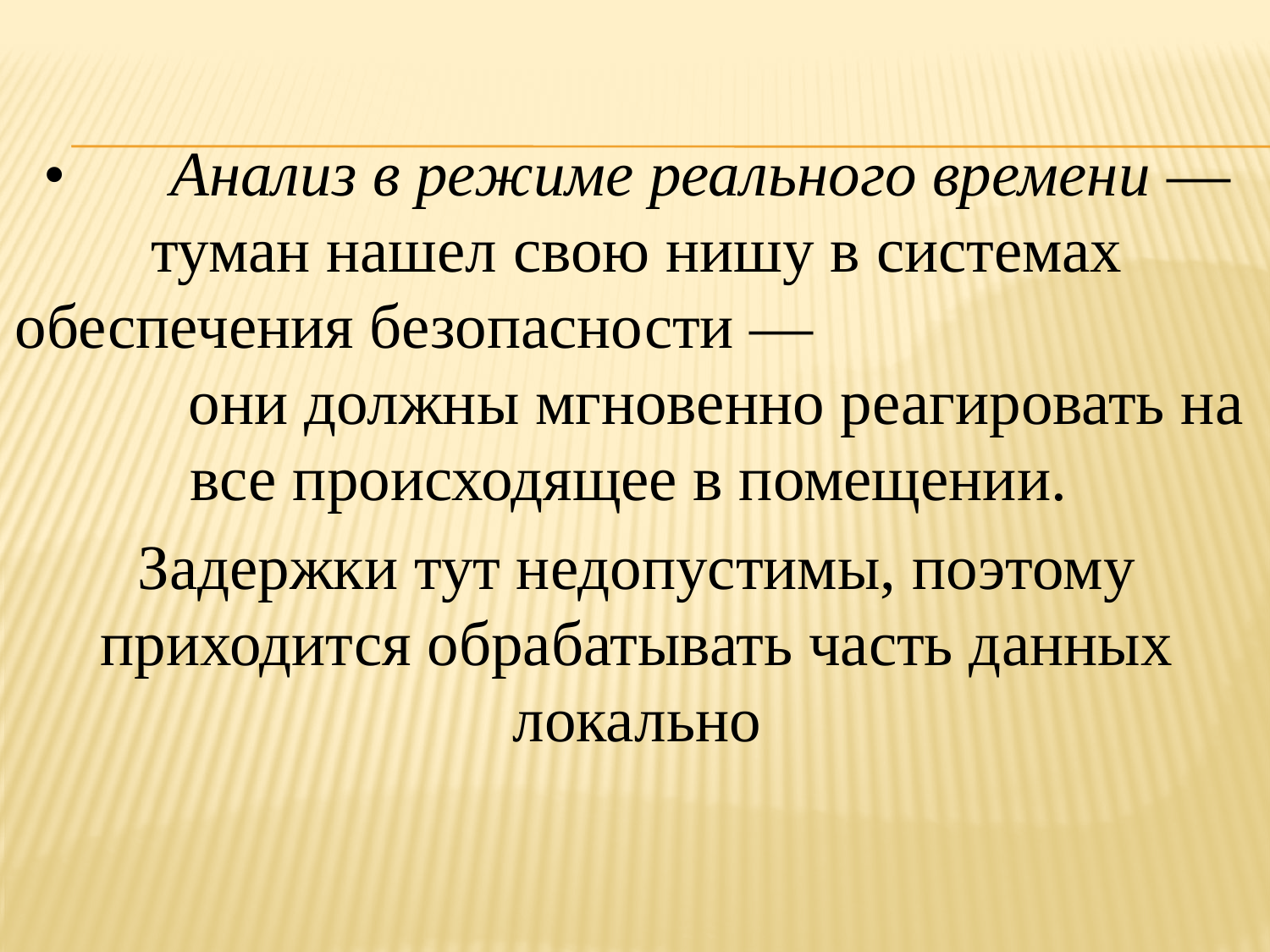

•	Анализ в режиме реального времени — туман нашел свою нишу в системах обеспечения безопасности —                                       они должны мгновенно реагировать на все происходящее в помещении.
Задержки тут недопустимы, поэтому приходится обрабатывать часть данных локально